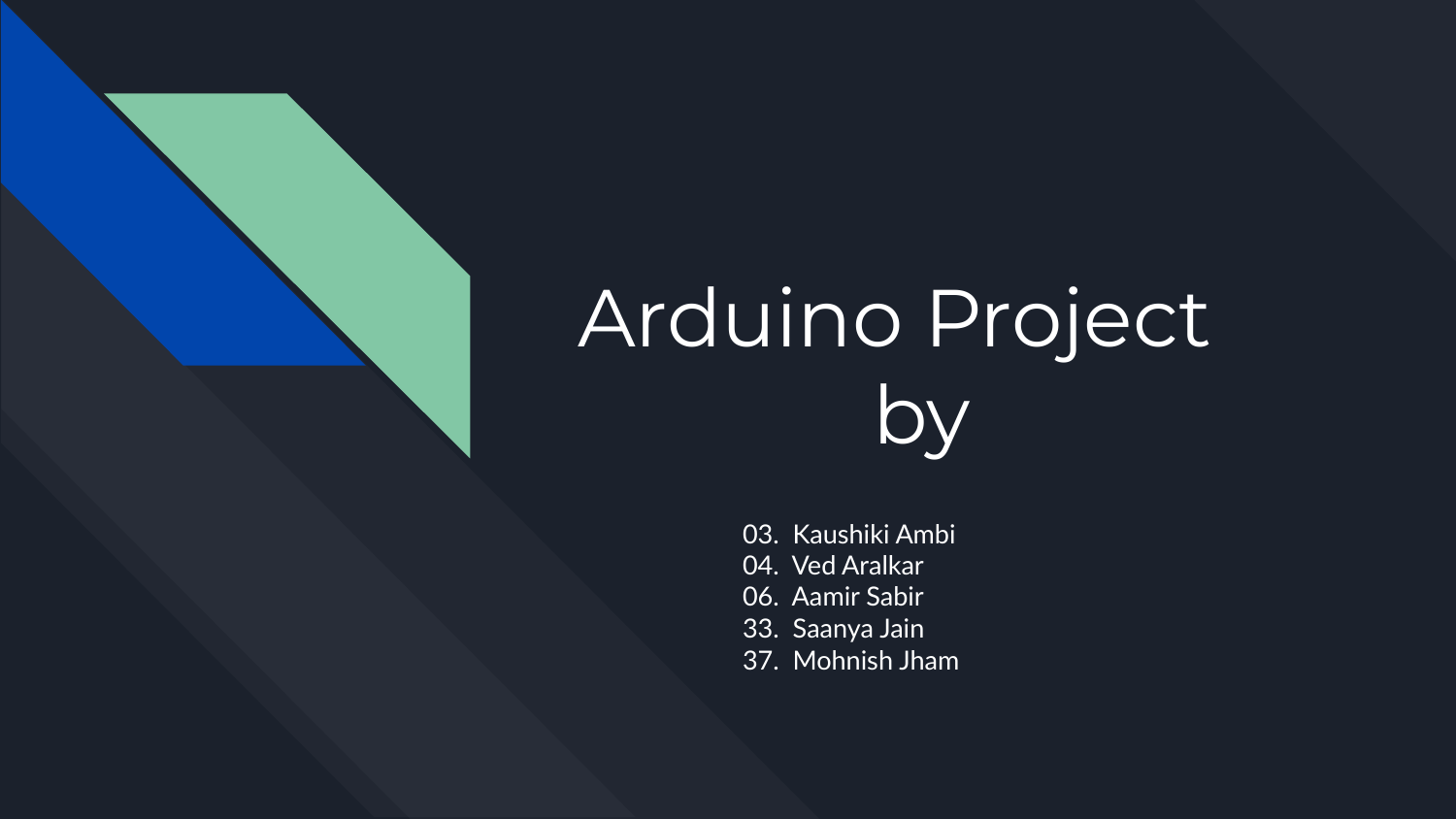

# Arduino Project
              by
03.  Kaushiki Ambi
04.  Ved Aralkar
06.  Aamir Sabir
33.  Saanya Jain
37.  Mohnish Jham